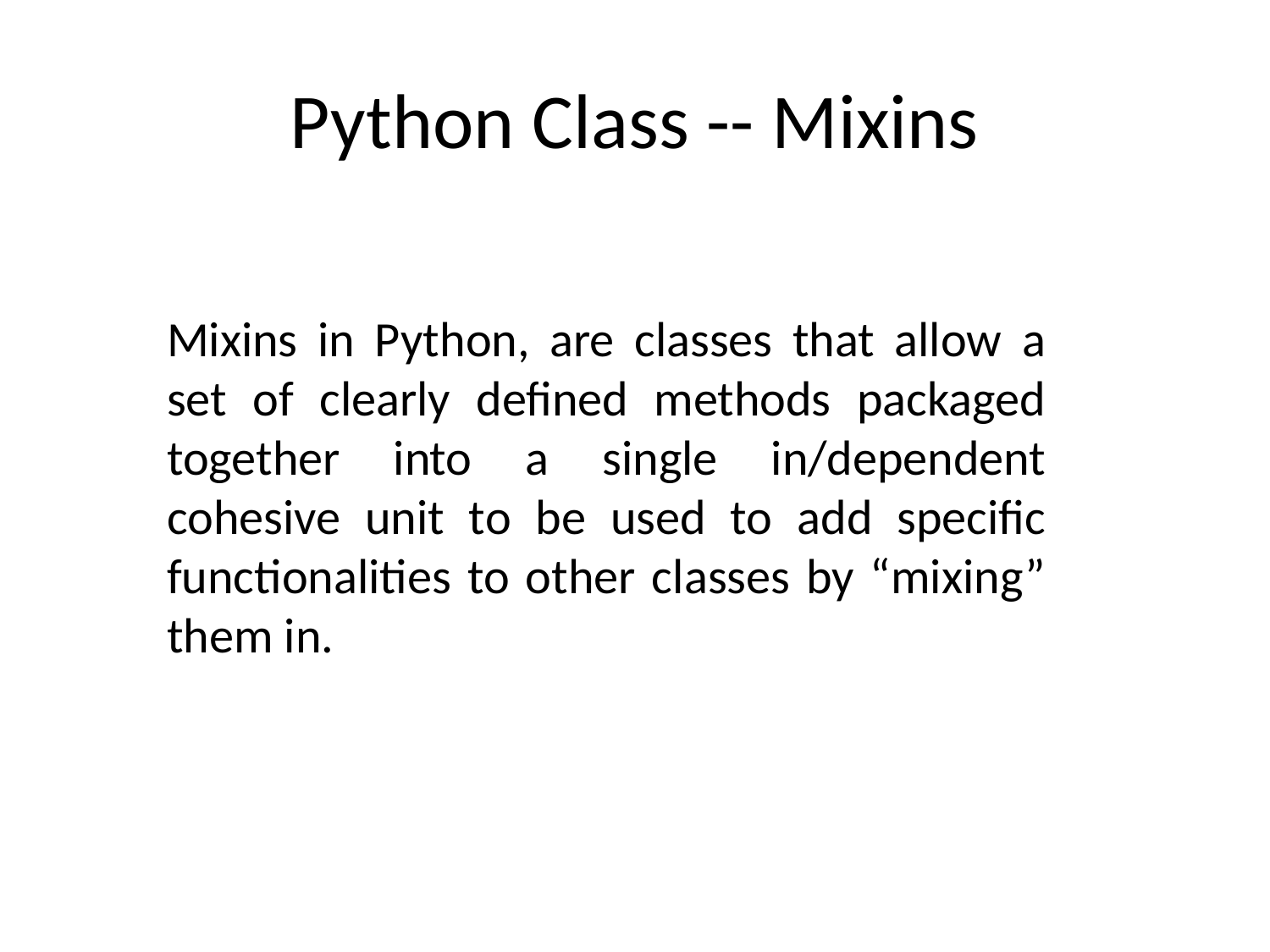

# Python Class -- Mixins
Mixins in Python, are classes that allow a set of clearly defined methods packaged together into a single in/dependent cohesive unit to be used to add specific functionalities to other classes by “mixing” them in.